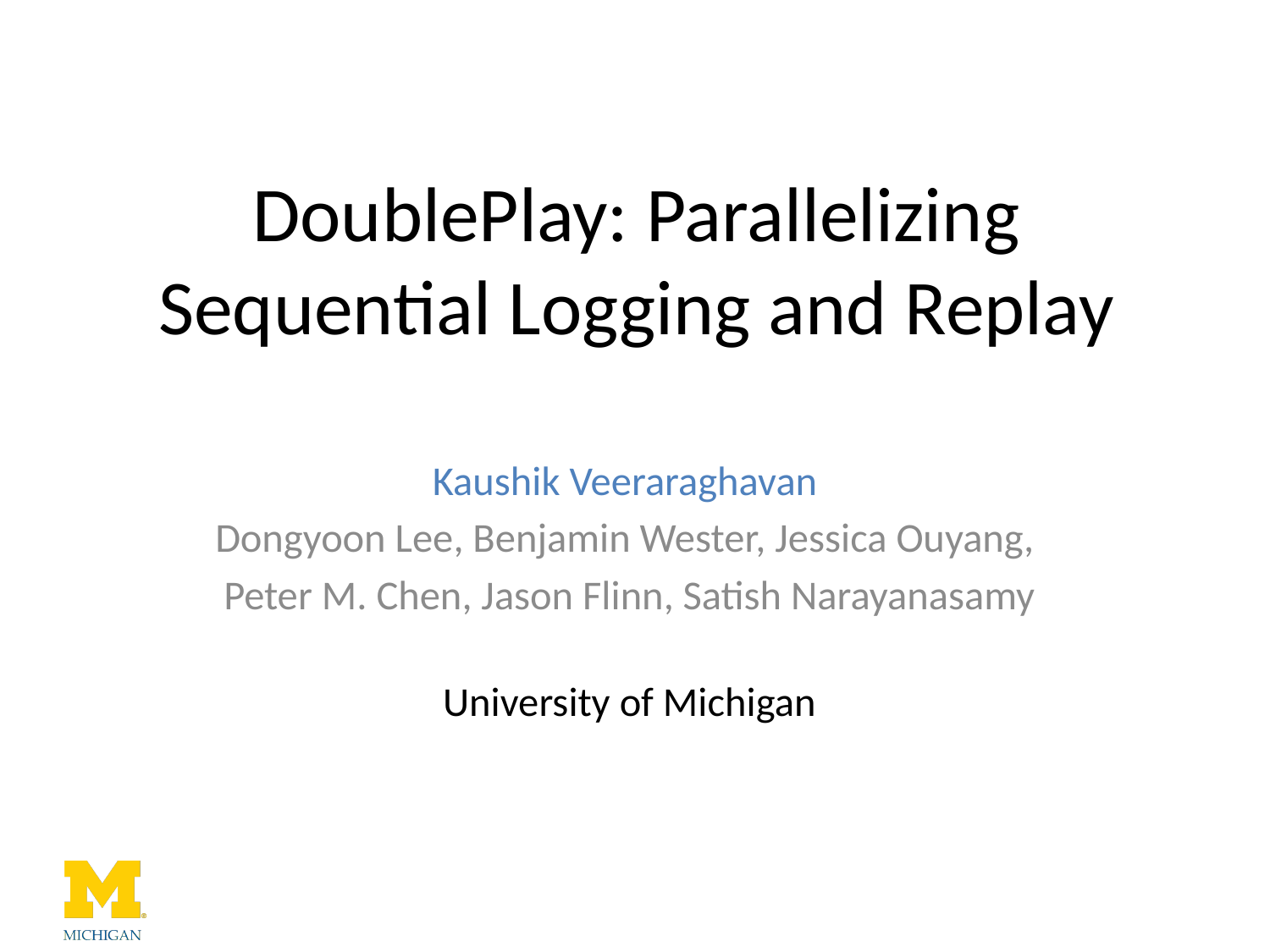

# DoublePlay: Parallelizing Sequential Logging and Replay
Kaushik Veeraraghavan
Dongyoon Lee, Benjamin Wester, Jessica Ouyang,
Peter M. Chen, Jason Flinn, Satish Narayanasamy
University of Michigan